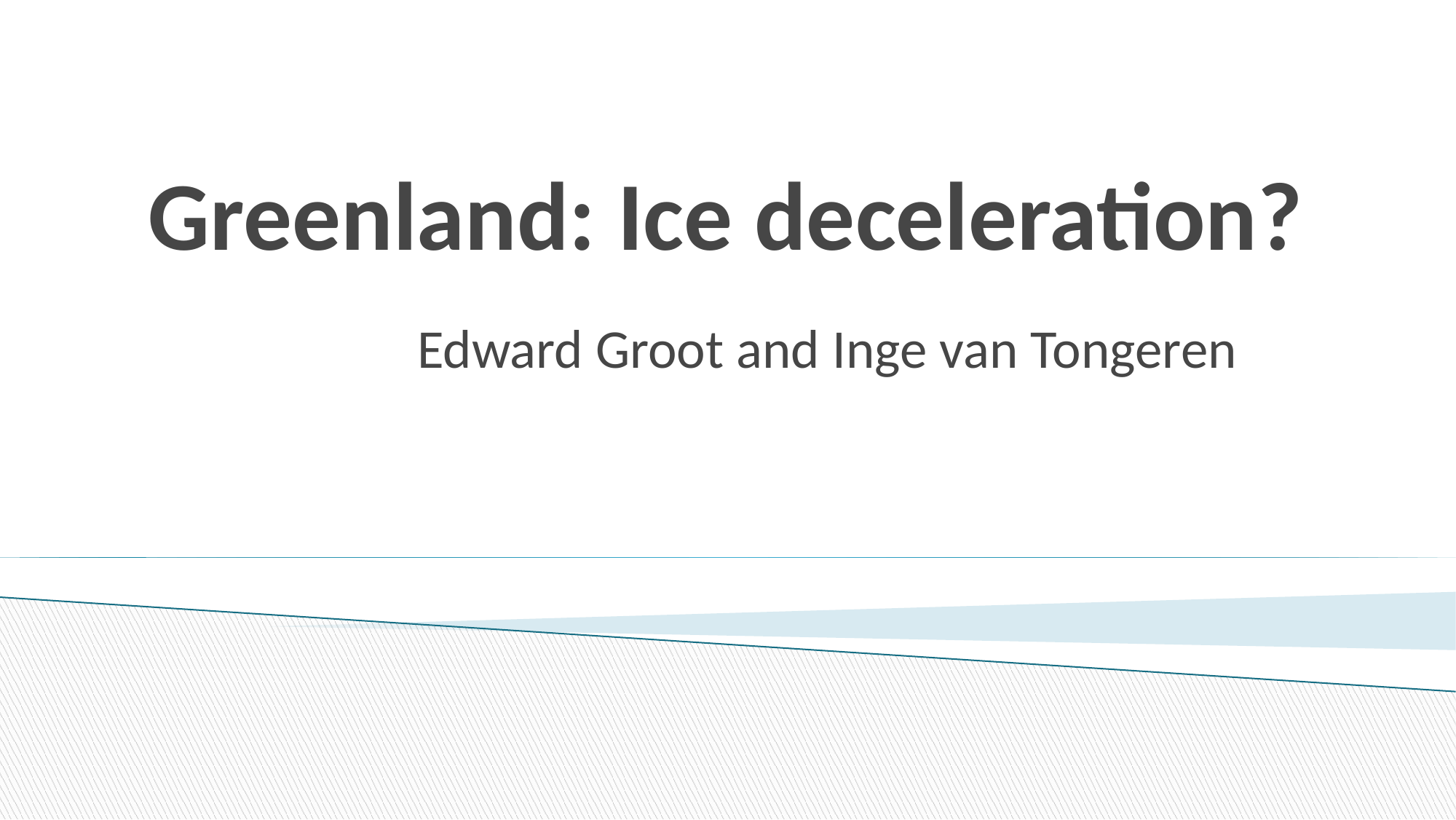

# Greenland: Ice deceleration?
Edward Groot and Inge van Tongeren